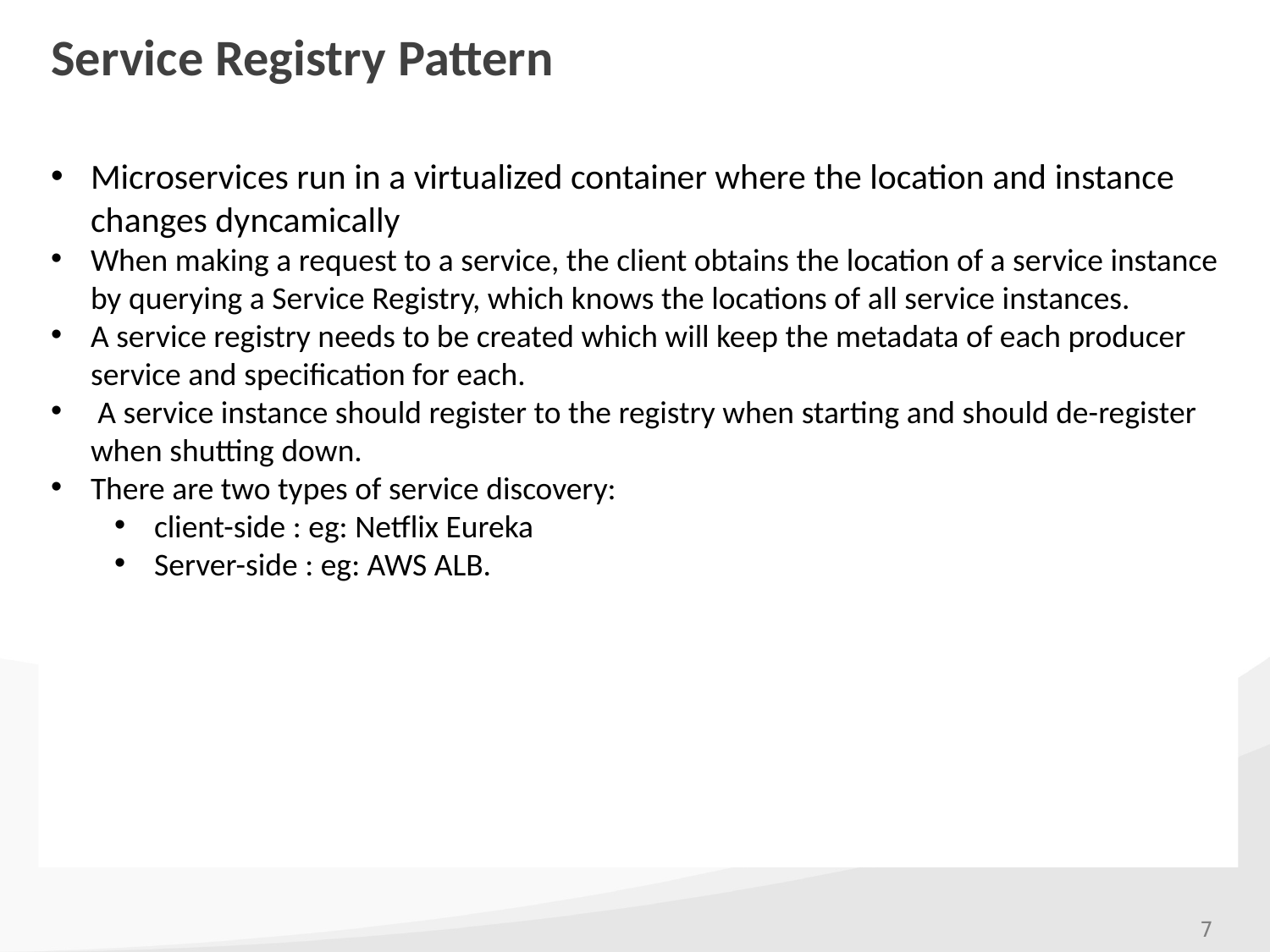

# Service Registry Pattern
Microservices run in a virtualized container where the location and instance changes dyncamically
When making a request to a service, the client obtains the location of a service instance by querying a Service Registry, which knows the locations of all service instances.
A service registry needs to be created which will keep the metadata of each producer service and specification for each.
 A service instance should register to the registry when starting and should de-register when shutting down.
There are two types of service discovery:
client-side : eg: Netflix Eureka
Server-side : eg: AWS ALB.